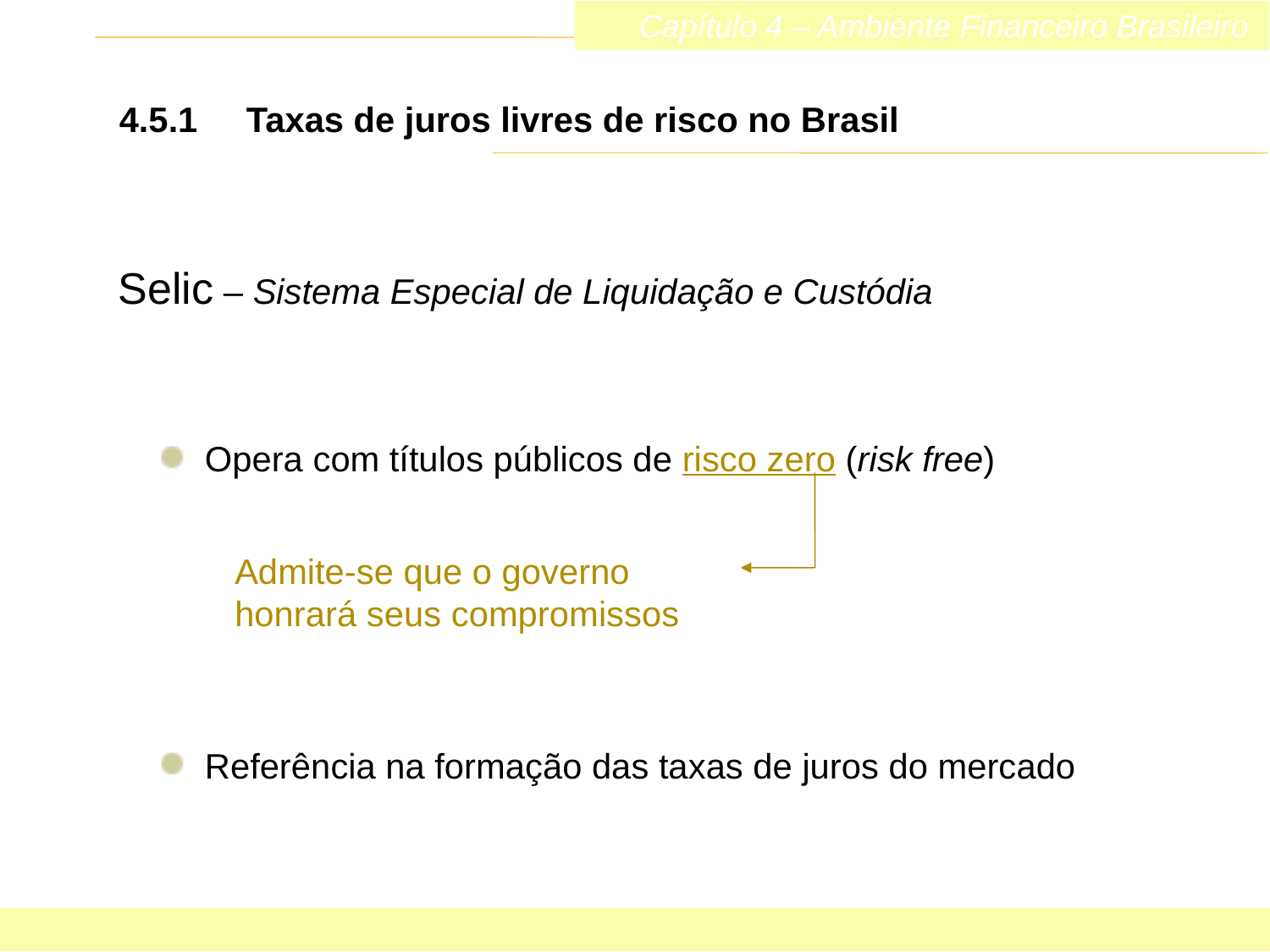

Capítulo 4 – Ambiente Financeiro Brasileiro

Finanças Corporativas e Valor – ASSAF NETO
4.5.1	Taxas de juros livres de risco no Brasil

Selic – Sistema Especial de Liquidação e Custódia
  Opera com títulos públicos de risco zero (risk free)

Admite-se que o governo honrará seus compromissos
  Referência na formação das taxas de juros do mercado